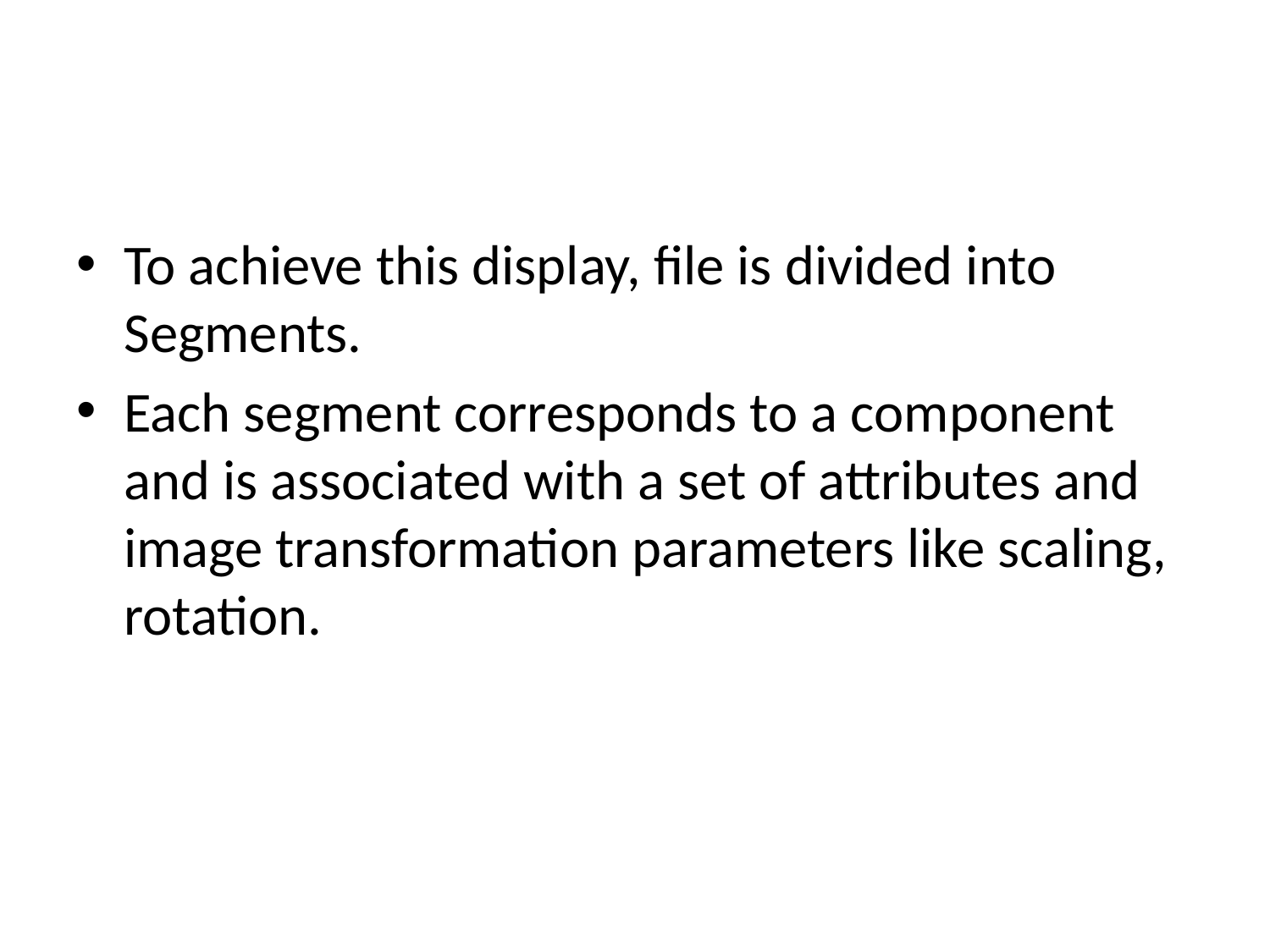

#
To achieve this display, file is divided into Segments.
Each segment corresponds to a component and is associated with a set of attributes and image transformation parameters like scaling, rotation.